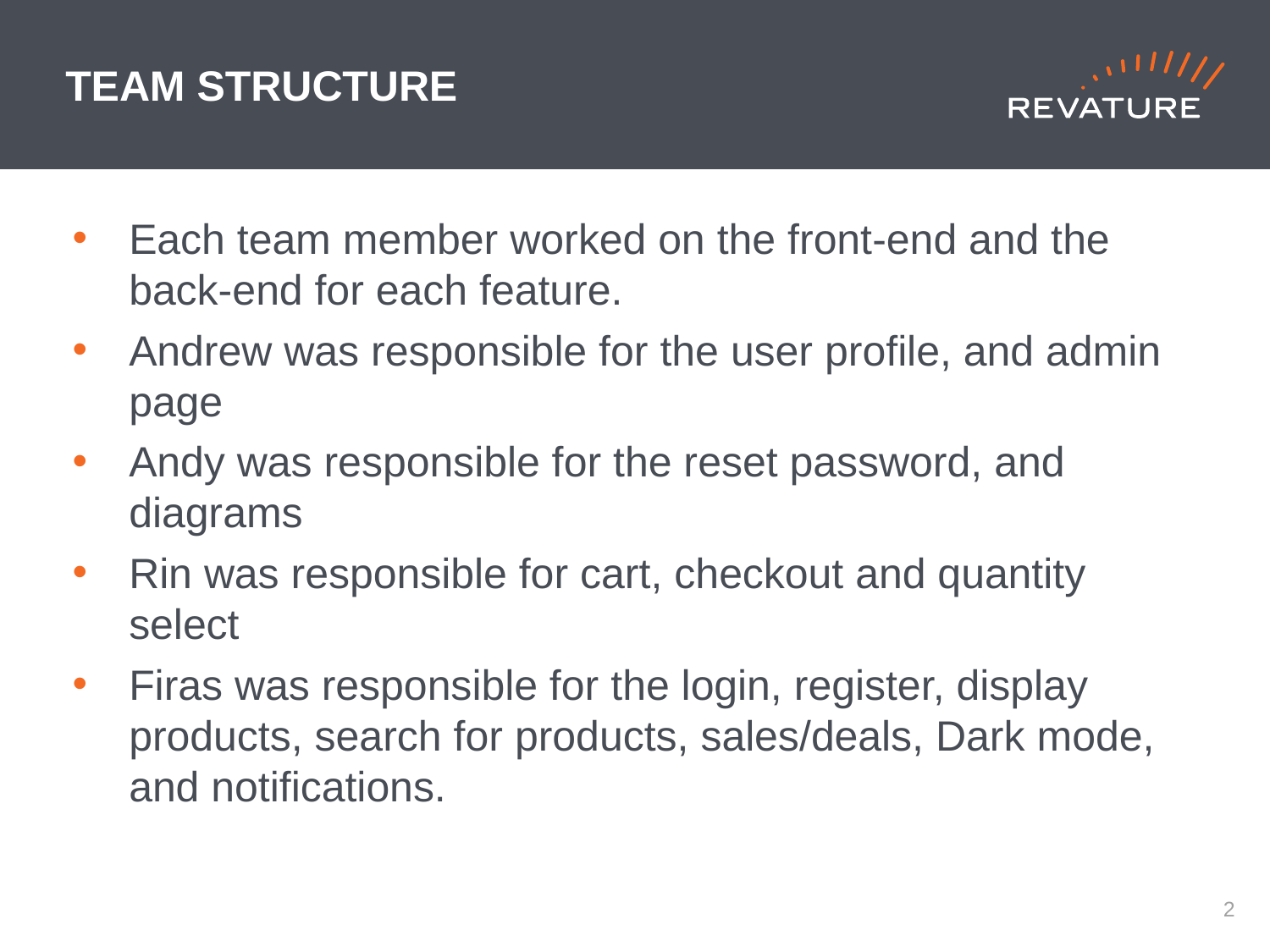

# TEAM STRUCTURE
Each team member worked on the front-end and the back-end for each feature.
Andrew was responsible for the user profile, and admin page
Andy was responsible for the reset password, and diagrams
Rin was responsible for cart, checkout and quantity select
Firas was responsible for the login, register, display products, search for products, sales/deals, Dark mode, and notifications.

2